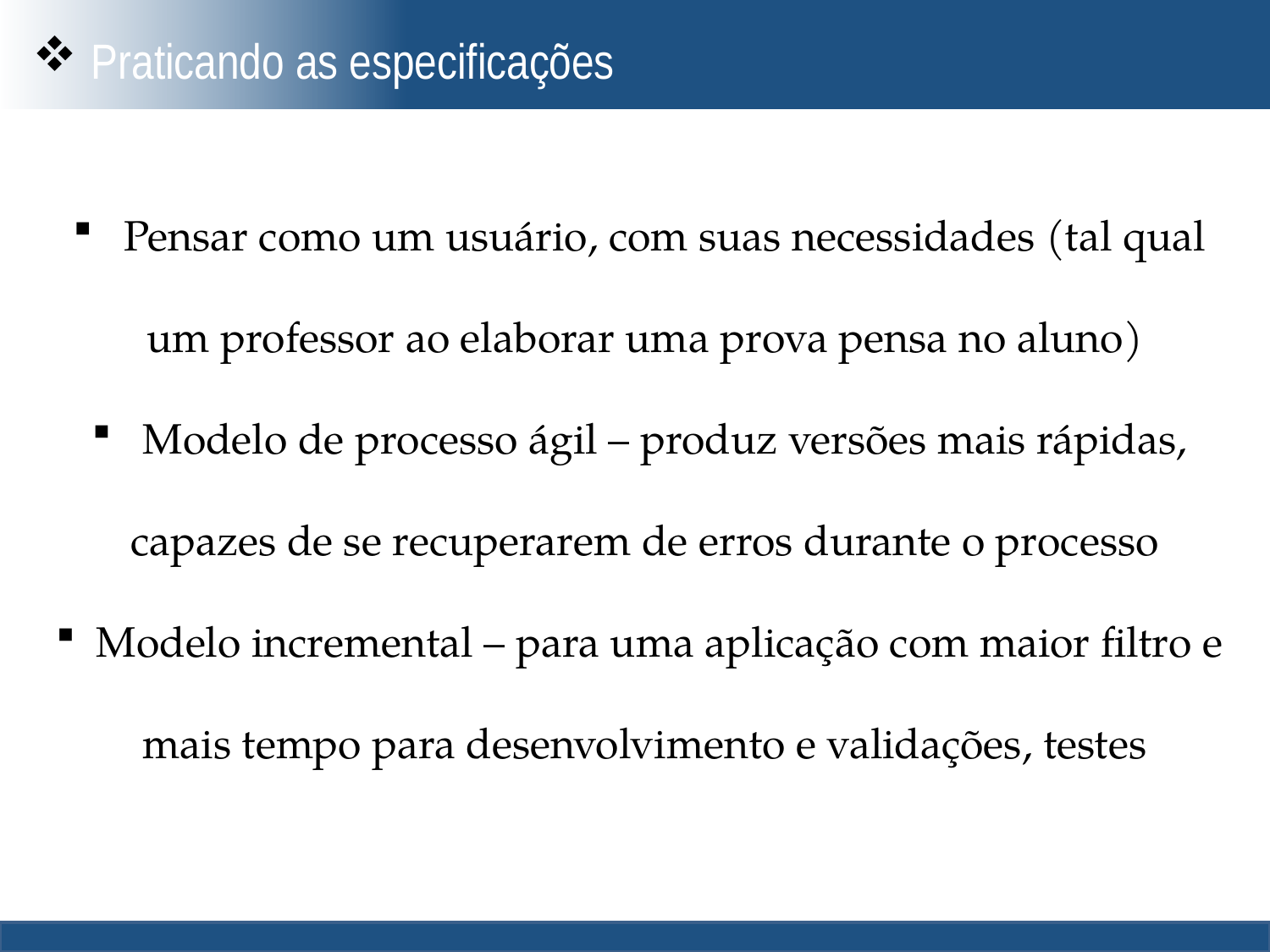

Praticando as especificações
  Pensar como um usuário, com suas necessidades (tal qual um professor ao elaborar uma prova pensa no aluno)
  Modelo de processo ágil – produz versões mais rápidas, capazes de se recuperarem de erros durante o processo
 Modelo incremental – para uma aplicação com maior filtro e mais tempo para desenvolvimento e validações, testes